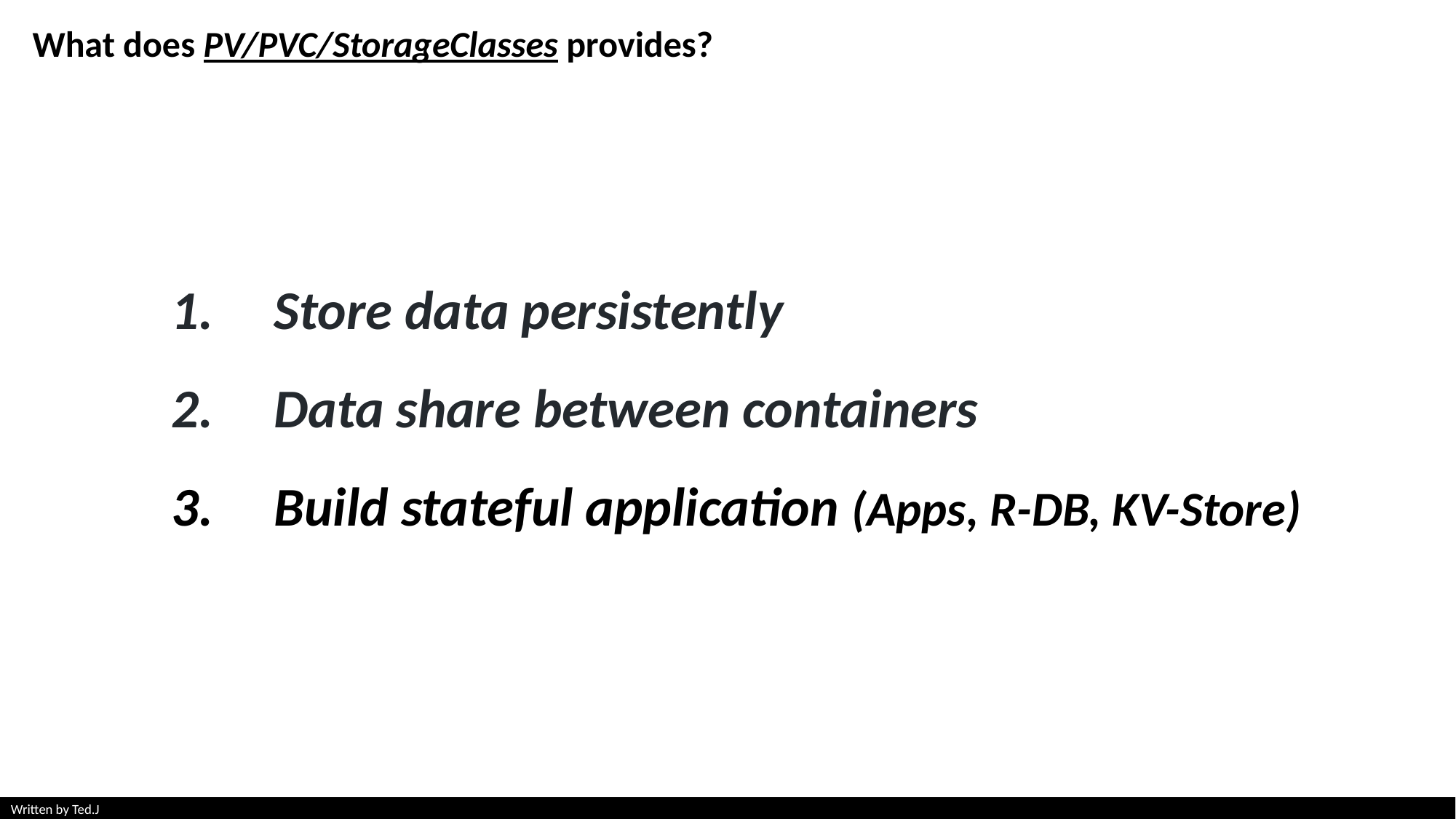

What does PV/PVC/StorageClasses provides?
Store data persistently
Data share between containers
Build stateful application (Apps, R-DB, KV-Store)